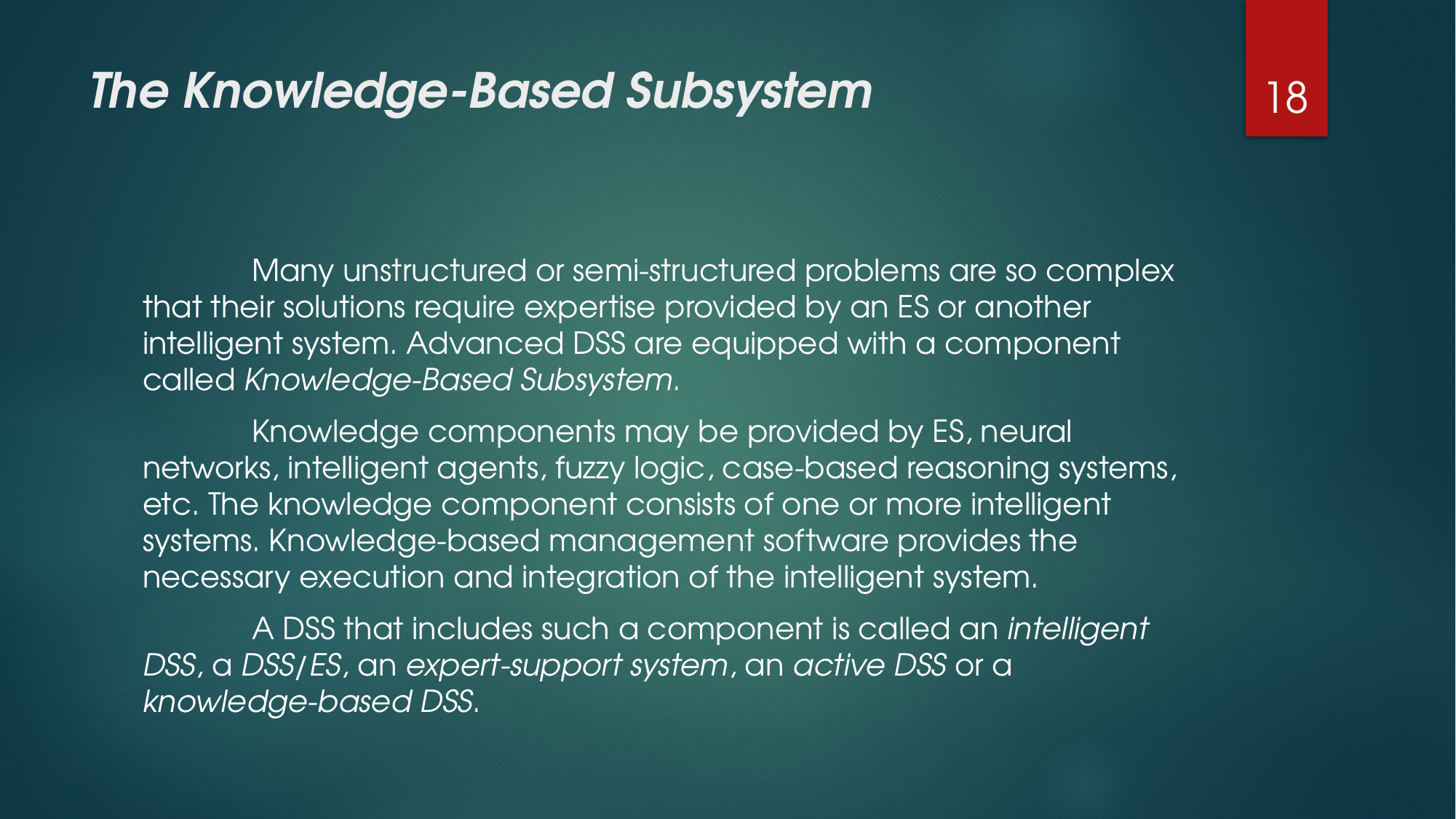

18
# The Knowledge-Based Subsystem
	Many unstructured or semi-structured problems are so complex that their solutions require expertise provided by an ES or another intelligent system. Advanced DSS are equipped with a component called Knowledge-Based Subsystem.
	Knowledge components may be provided by ES, neural networks, intelligent agents, fuzzy logic, case-based reasoning systems, etc. The knowledge component consists of one or more intelligent systems. Knowledge-based management software provides the necessary execution and integration of the intelligent system.
	A DSS that includes such a component is called an intelligent DSS, a DSS/ES, an expert-support system, an active DSS or a knowledge-based DSS.